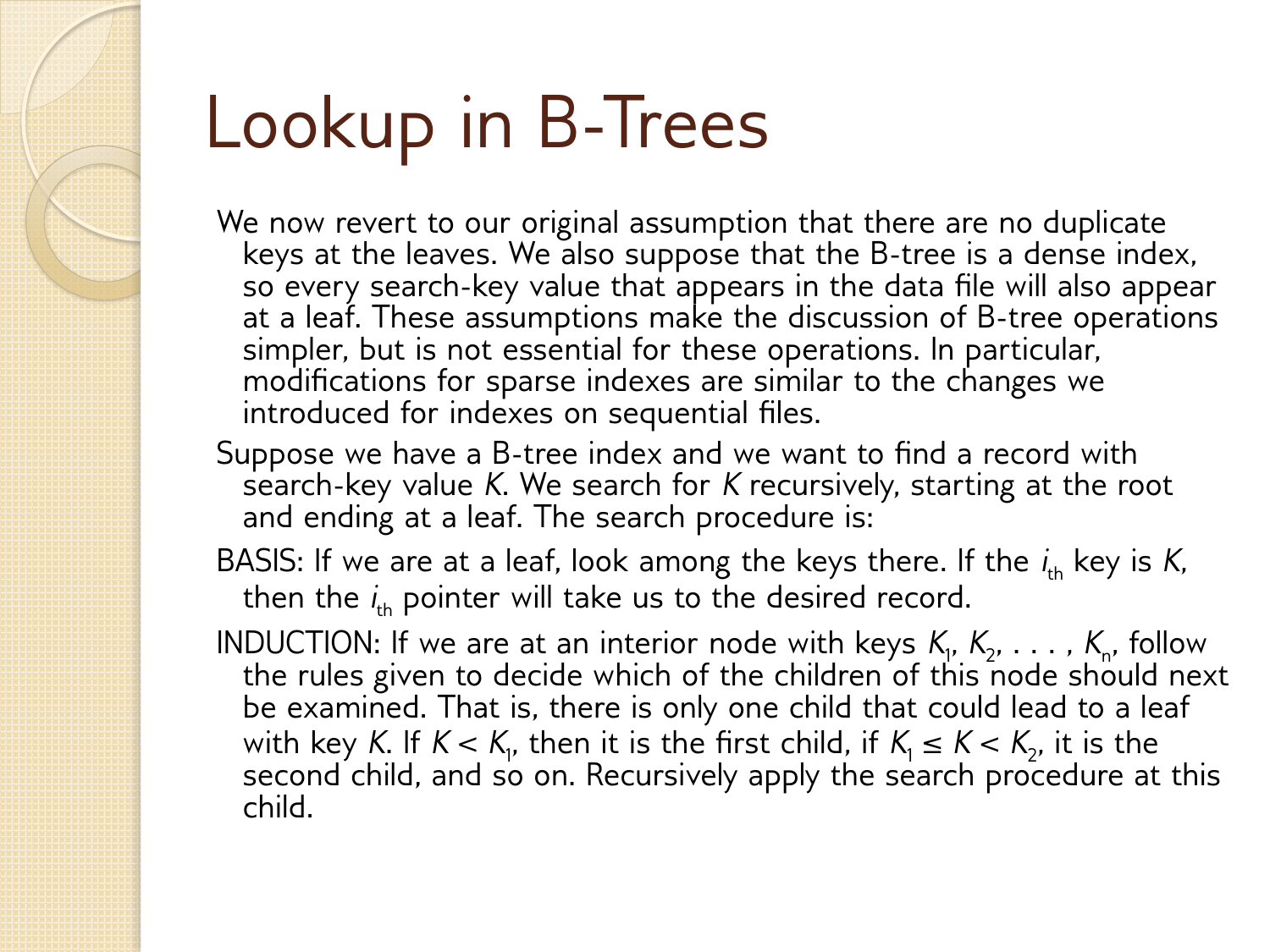

# Lookup in B-Trees
We now revert to our original assumption that there are no duplicate keys at the leaves. We also suppose that the B-tree is a dense index, so every search-key value that appears in the data file will also appear at a leaf. These assumptions make the discussion of B-tree operations simpler, but is not essential for these operations. In particular, modifications for sparse indexes are similar to the changes we introduced for indexes on sequential files.
Suppose we have a B-tree index and we want to find a record with search-key value K. We search for K recursively, starting at the root and ending at a leaf. The search procedure is:
BASIS: If we are at a leaf, look among the keys there. If the ith key is K, then the ith pointer will take us to the desired record.
INDUCTION: If we are at an interior node with keys K1, K2, . . . , Kn, follow the rules given to decide which of the children of this node should next be examined. That is, there is only one child that could lead to a leaf with key K. If K < K1, then it is the first child, if K1 ≤ K < K2, it is the second child, and so on. Recursively apply the search procedure at this child.